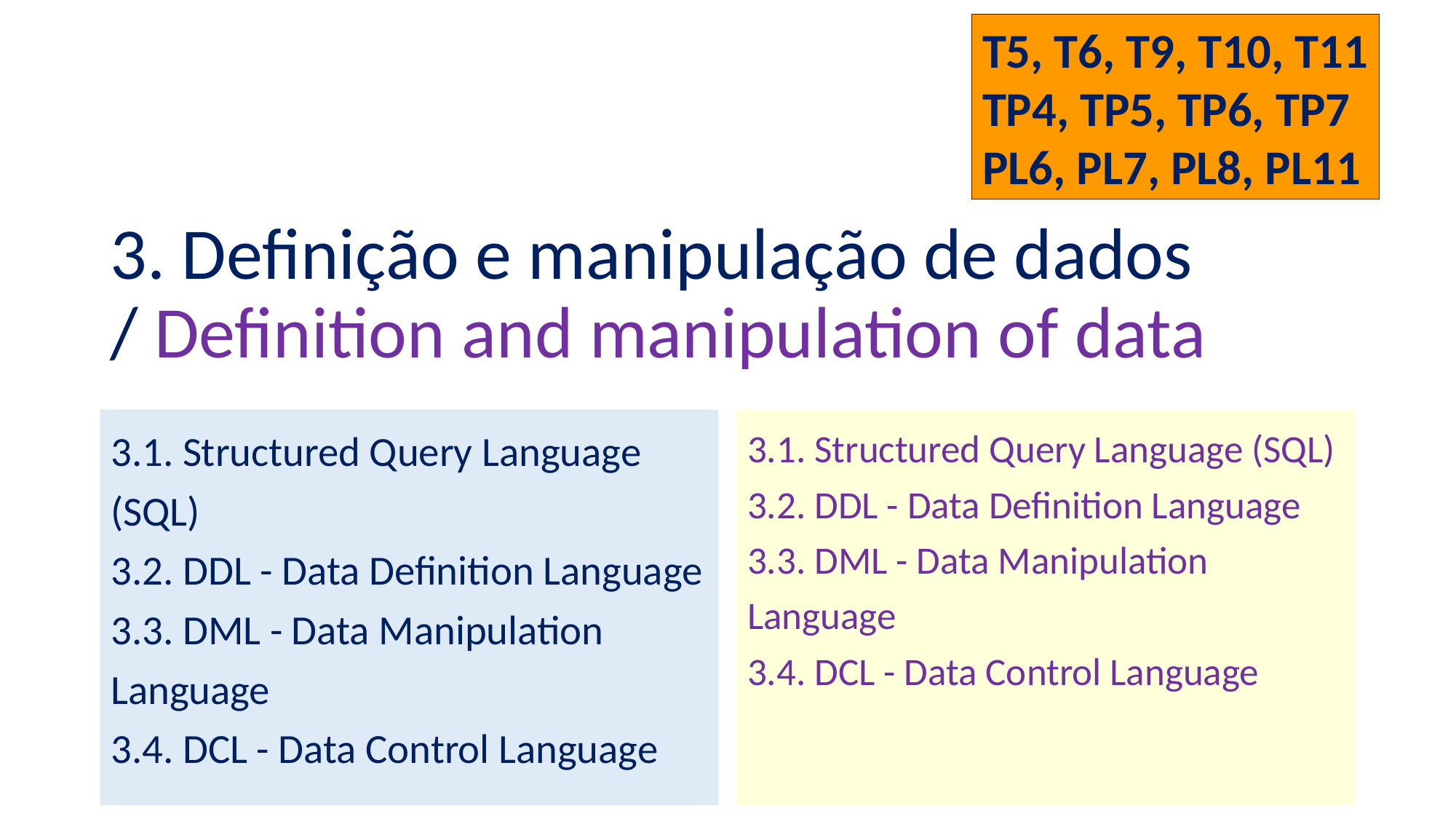

T5, T6, T9, T10, T11
TP4, TP5, TP6, TP7
PL6, PL7, PL8, PL11
# 3. Definição e manipulação de dados / Definition and manipulation of data
3.1. Structured Query Language (SQL)
3.2. DDL - Data Definition Language
3.3. DML - Data Manipulation Language
3.4. DCL - Data Control Language

3.1. Structured Query Language (SQL)
3.2. DDL - Data Definition Language
3.3. DML - Data Manipulation Language
3.4. DCL - Data Control Language